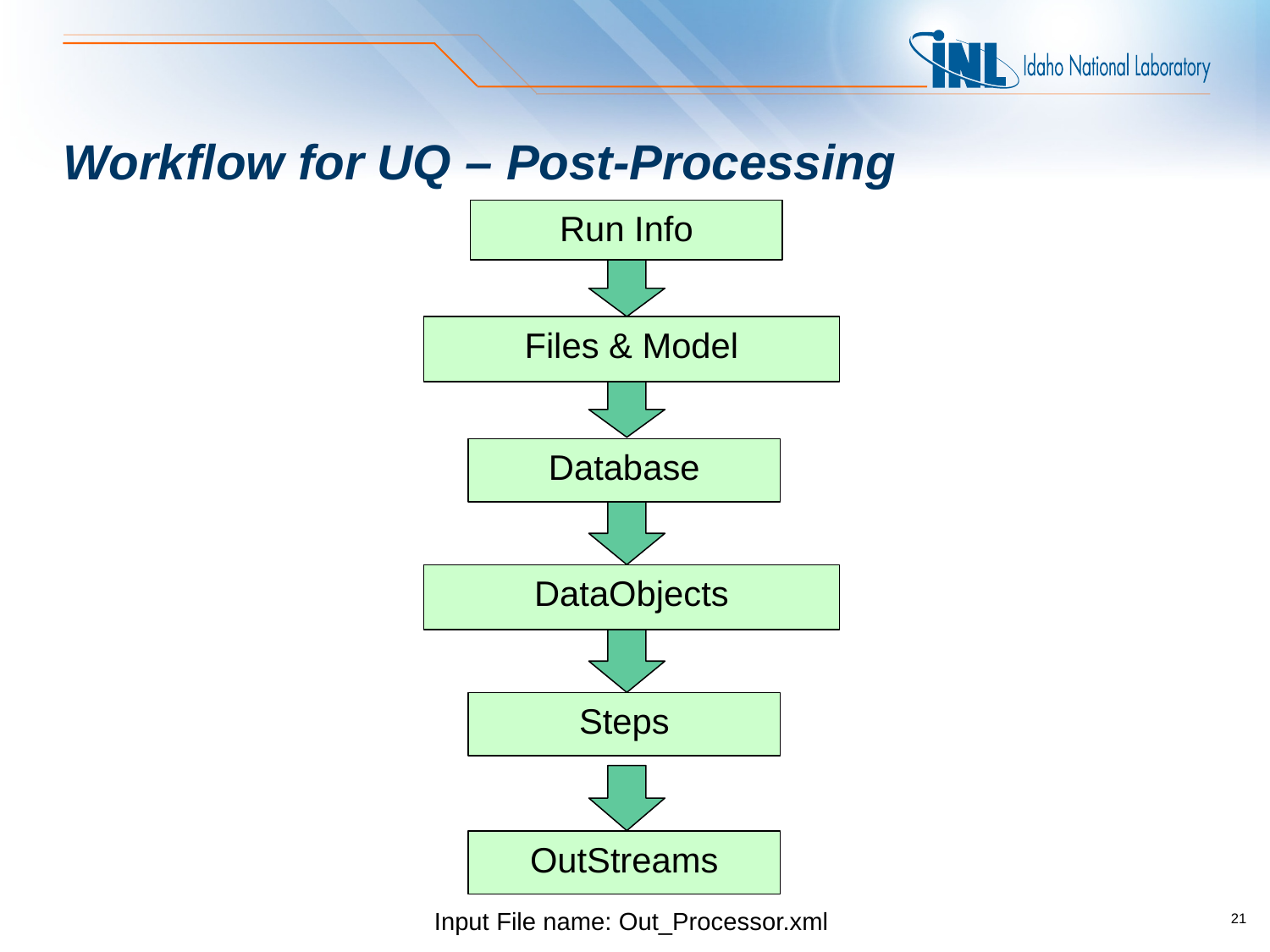

# Workflow for UQ – Post-Processing
Run Info

Files & Model

Database

DataObjects

Steps

OutStreams
Input File name: Out_Processor.xml
21